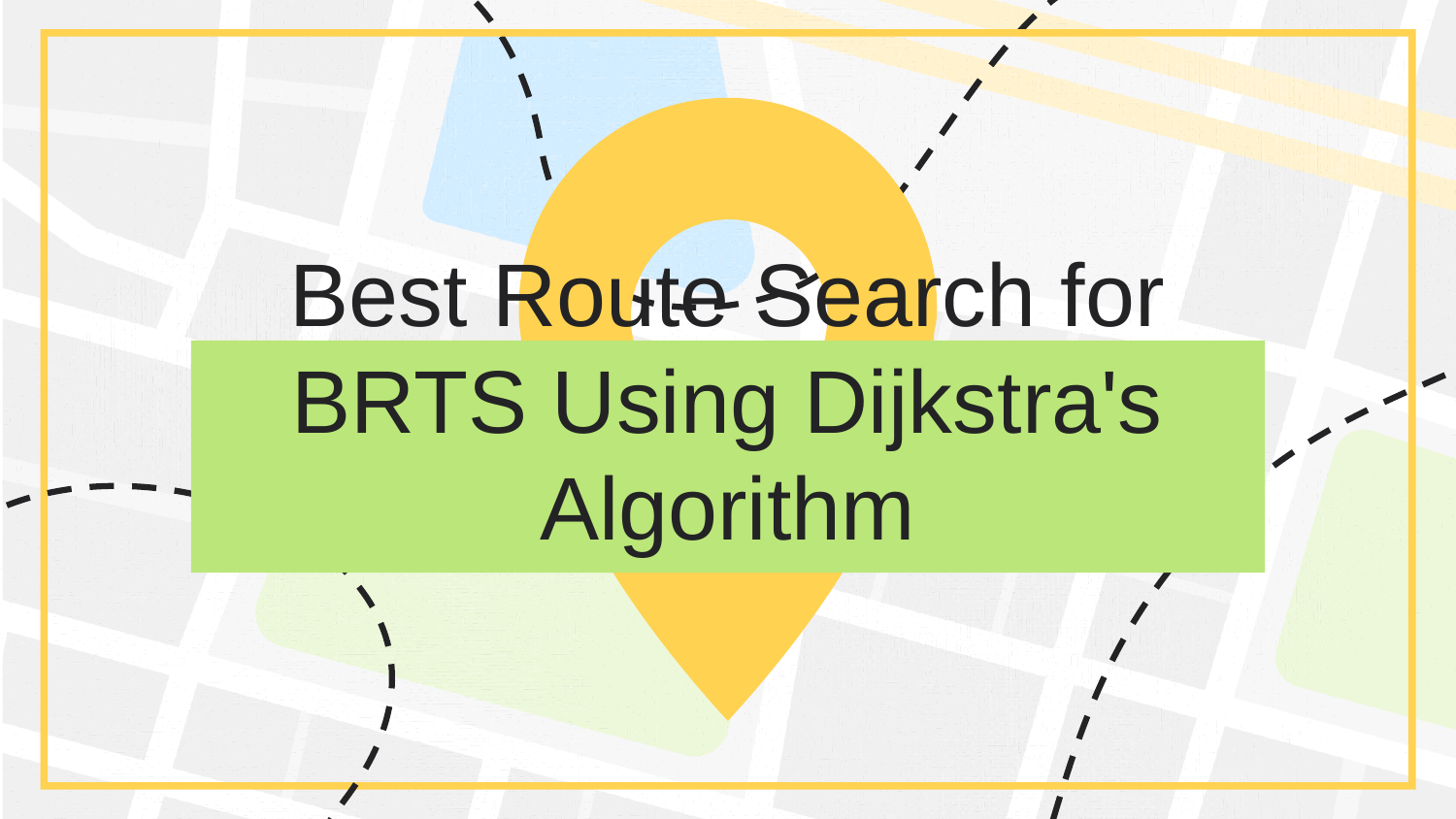

# Best Route Search for BRTS Using Dijkstra's Algorithm